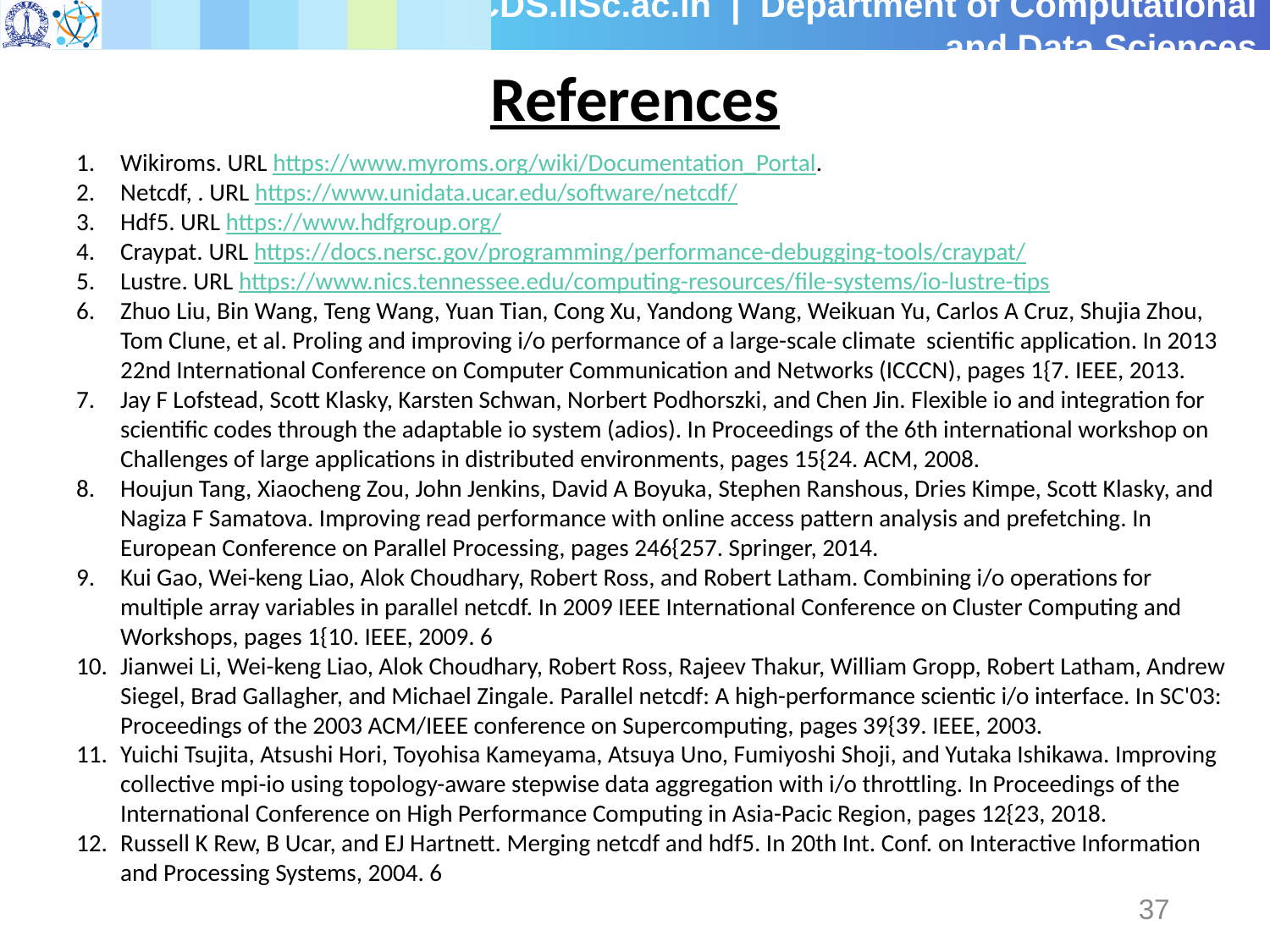

References
Wikiroms. URL https://www.myroms.org/wiki/Documentation_Portal.
Netcdf, . URL https://www.unidata.ucar.edu/software/netcdf/
Hdf5. URL https://www.hdfgroup.org/
Craypat. URL https://docs.nersc.gov/programming/performance-debugging-tools/craypat/
Lustre. URL https://www.nics.tennessee.edu/computing-resources/file-systems/io-lustre-tips
Zhuo Liu, Bin Wang, Teng Wang, Yuan Tian, Cong Xu, Yandong Wang, Weikuan Yu, Carlos A Cruz, Shujia Zhou, Tom Clune, et al. Proling and improving i/o performance of a large-scale climate  scientific application. In 2013 22nd International Conference on Computer Communication and Networks (ICCCN), pages 1{7. IEEE, 2013.
Jay F Lofstead, Scott Klasky, Karsten Schwan, Norbert Podhorszki, and Chen Jin. Flexible io and integration for scientific codes through the adaptable io system (adios). In Proceedings of the 6th international workshop on Challenges of large applications in distributed environments, pages 15{24. ACM, 2008.
Houjun Tang, Xiaocheng Zou, John Jenkins, David A Boyuka, Stephen Ranshous, Dries Kimpe, Scott Klasky, and Nagiza F Samatova. Improving read performance with online access pattern analysis and prefetching. In European Conference on Parallel Processing, pages 246{257. Springer, 2014.
Kui Gao, Wei-keng Liao, Alok Choudhary, Robert Ross, and Robert Latham. Combining i/o operations for multiple array variables in parallel netcdf. In 2009 IEEE International Conference on Cluster Computing and Workshops, pages 1{10. IEEE, 2009. 6
Jianwei Li, Wei-keng Liao, Alok Choudhary, Robert Ross, Rajeev Thakur, William Gropp, Robert Latham, Andrew Siegel, Brad Gallagher, and Michael Zingale. Parallel netcdf: A high-performance scientic i/o interface. In SC'03: Proceedings of the 2003 ACM/IEEE conference on Supercomputing, pages 39{39. IEEE, 2003.
Yuichi Tsujita, Atsushi Hori, Toyohisa Kameyama, Atsuya Uno, Fumiyoshi Shoji, and Yutaka Ishikawa. Improving collective mpi-io using topology-aware stepwise data aggregation with i/o throttling. In Proceedings of the International Conference on High Performance Computing in Asia-Pacic Region, pages 12{23, 2018.
Russell K Rew, B Ucar, and EJ Hartnett. Merging netcdf and hdf5. In 20th Int. Conf. on Interactive Information and Processing Systems, 2004. 6

37